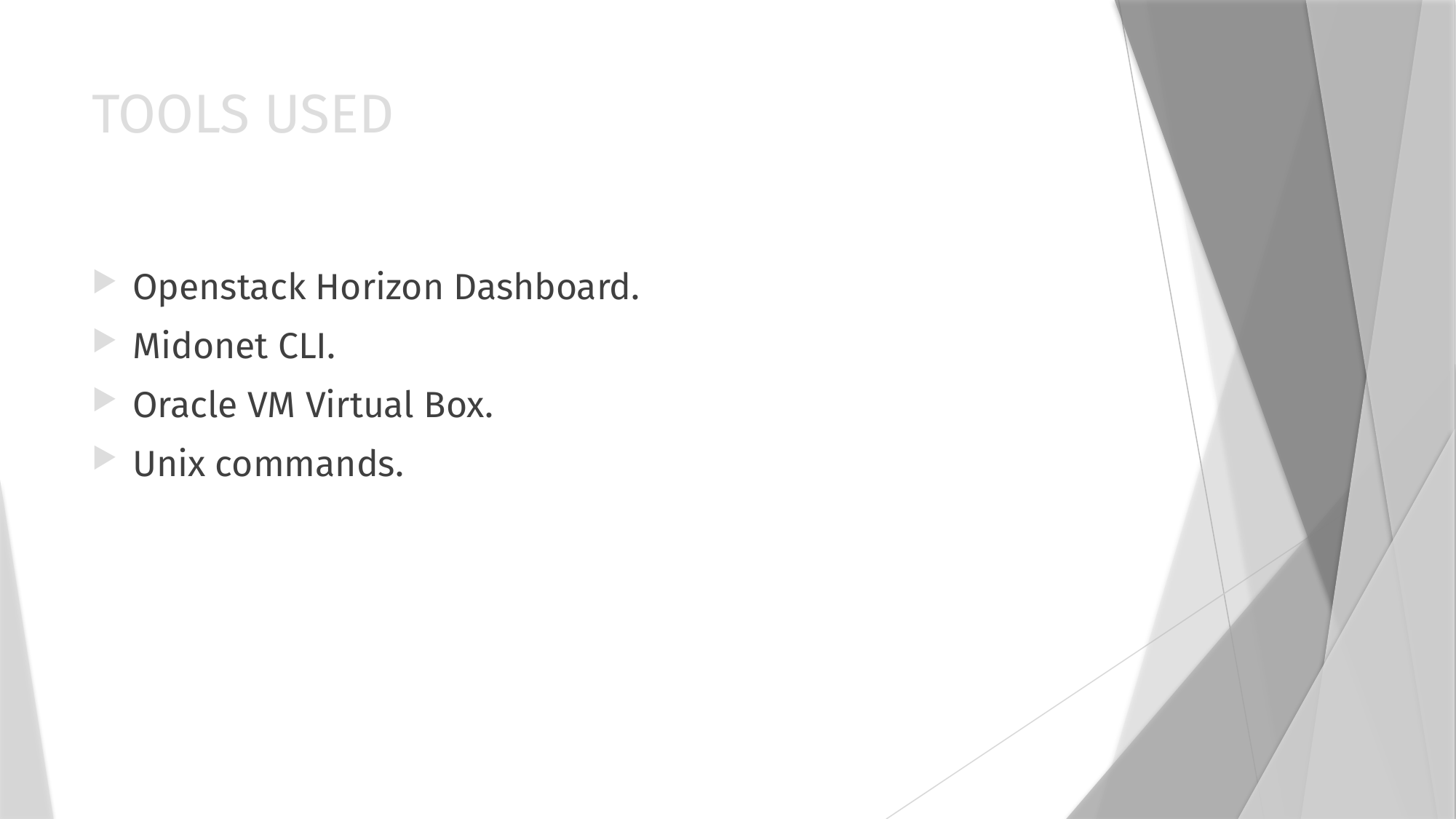

# TOOLS USED
Openstack Horizon Dashboard.
Midonet CLI.
Oracle VM Virtual Box.
Unix commands.